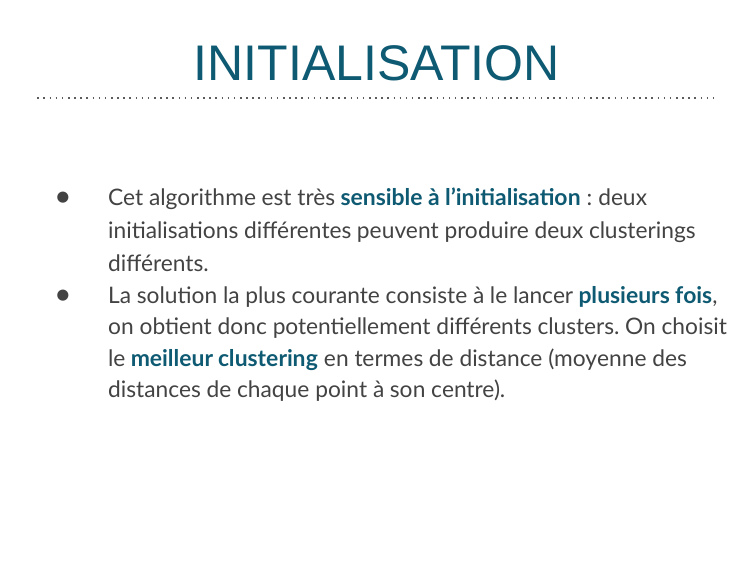

# INITIALISATION
Cet algorithme est très sensible à l’initialisation : deux
initialisations différentes peuvent produire deux clusterings
différents.
La solution la plus courante consiste à le lancer plusieurs fois, on obtient donc potentiellement différents clusters. On choisit le meilleur clustering en termes de distance (moyenne des distances de chaque point à son centre).